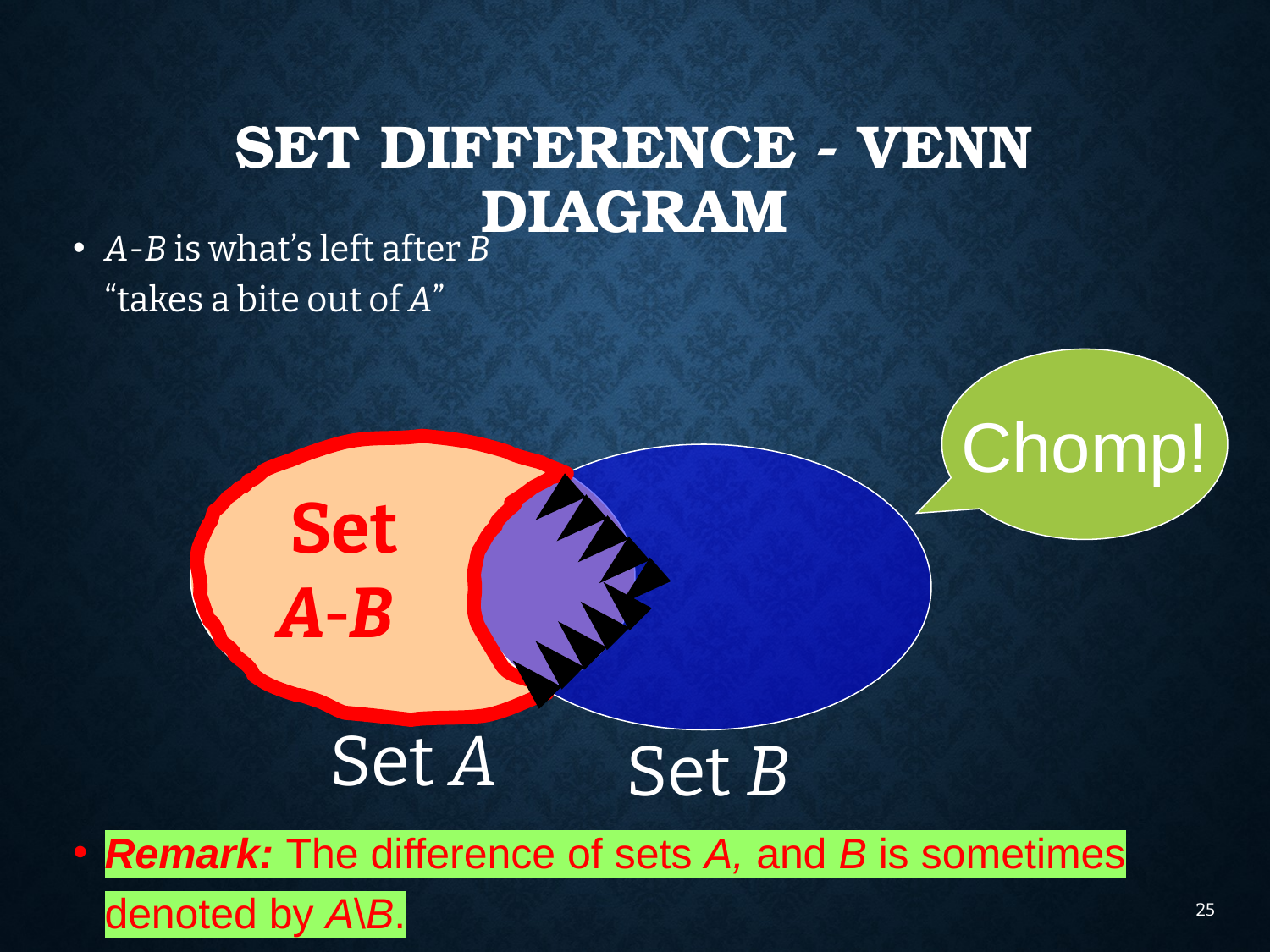

# Set Difference - Venn Diagram
A-B is what’s left after B
“takes a bite out of A”

Remark: The difference of sets A, and B is sometimes denoted by A\B.
Chomp!

 Set
A−B

Set A
Set B
25